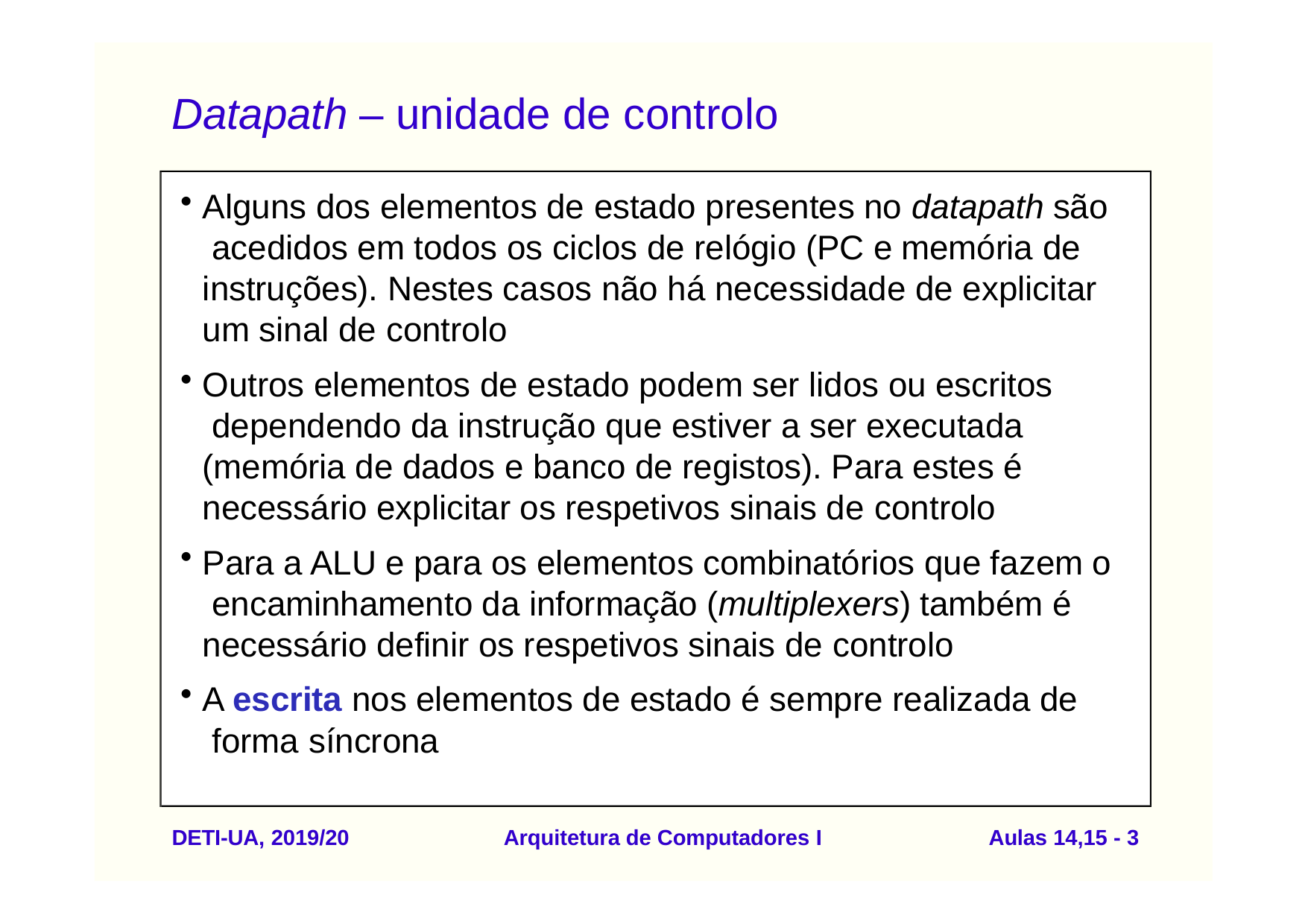

# Datapath – unidade de controlo

Alguns dos elementos de estado presentes no datapath são  acedidos em todos os ciclos de relógio (PC e memória de  instruções). Nestes casos não há necessidade de explicitar  um sinal de controlo
Outros elementos de estado podem ser lidos ou escritos  dependendo da instrução que estiver a ser executada  (memória de dados e banco de registos). Para estes é  necessário explicitar os respetivos sinais de controlo
Para a ALU e para os elementos combinatórios que fazem o  encaminhamento da informação (multiplexers) também é  necessário definir os respetivos sinais de controlo
A escrita nos elementos de estado é sempre realizada de  forma síncrona
DETI-UA, 2019/20
Arquitetura de Computadores I
Aulas 14,15 - 3